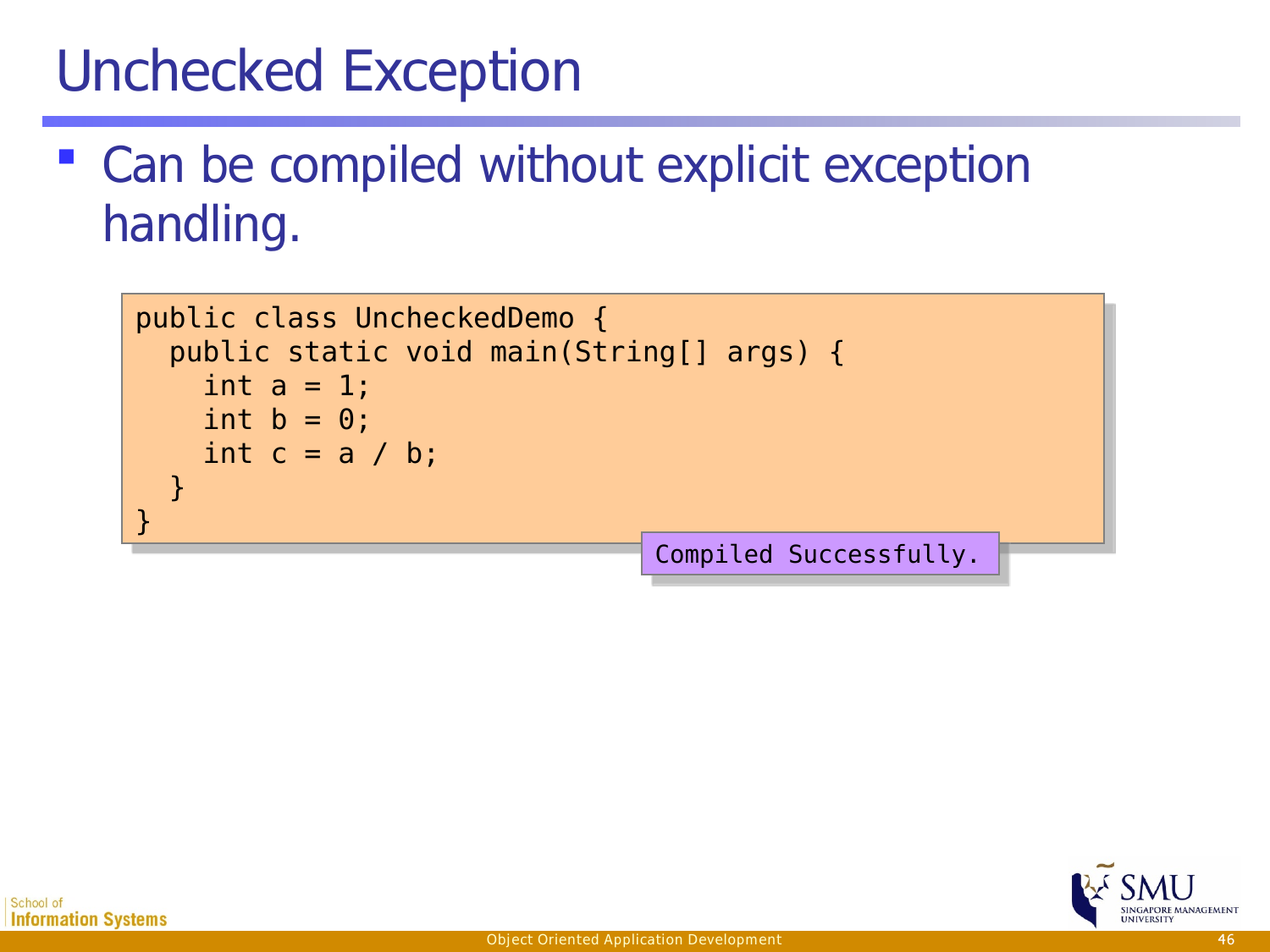

# Unchecked Exception
Can be compiled without explicit exception handling.
public class UncheckedDemo {
  public static void main(String[] args) {
    int a = 1;
    int b = 0;
    int c = a / b;
  }
}
Compiled Successfully.

                        46
Object Oriented Application Development